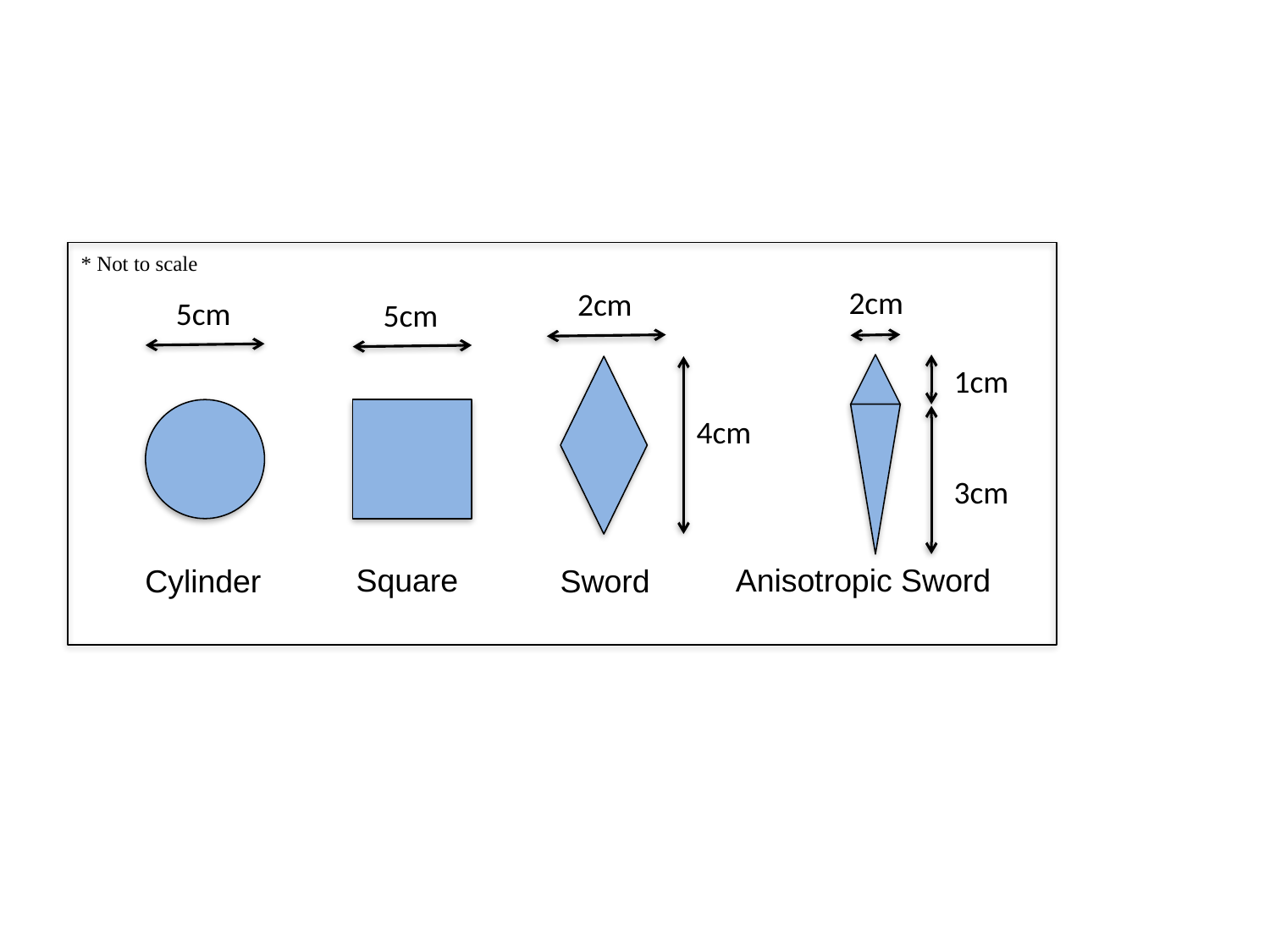

* Not to scale
2cm
2cm
5cm
5cm

1cm

4cm
3cm
Square
Anisotropic Sword
Cylinder
Sword